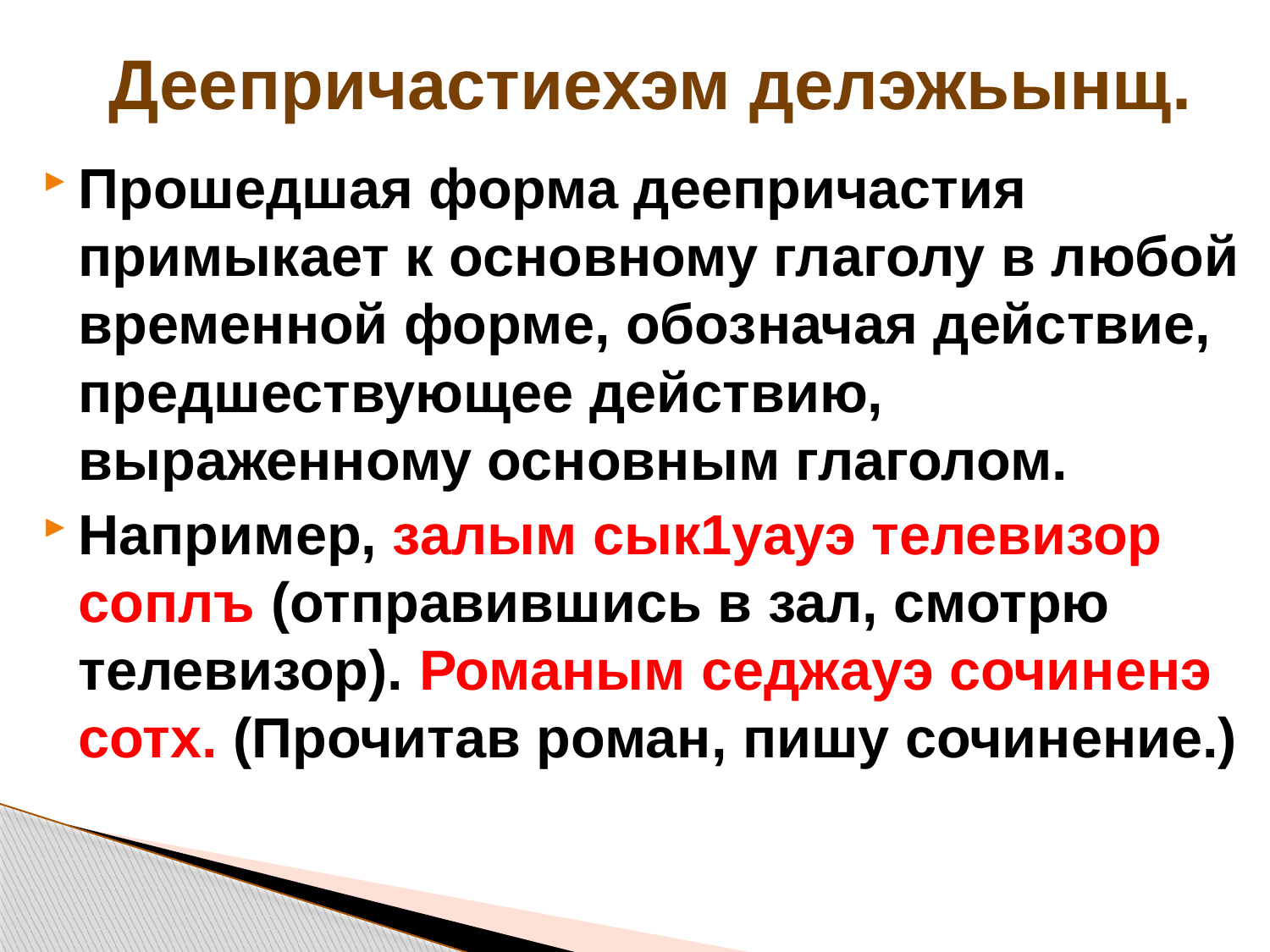

# Деепричастиехэм делэжьынщ.
Прошедшая форма деепричастия примыкает к основному глаголу в любой временной форме, обозначая действие, предшествующее действию, выраженному основным глаголом.
Например, залым сык1уауэ телевизор соплъ (отправившись в зал, смотрю телевизор). Романым седжауэ сочиненэ сотх. (Прочитав роман, пишу сочинение.)